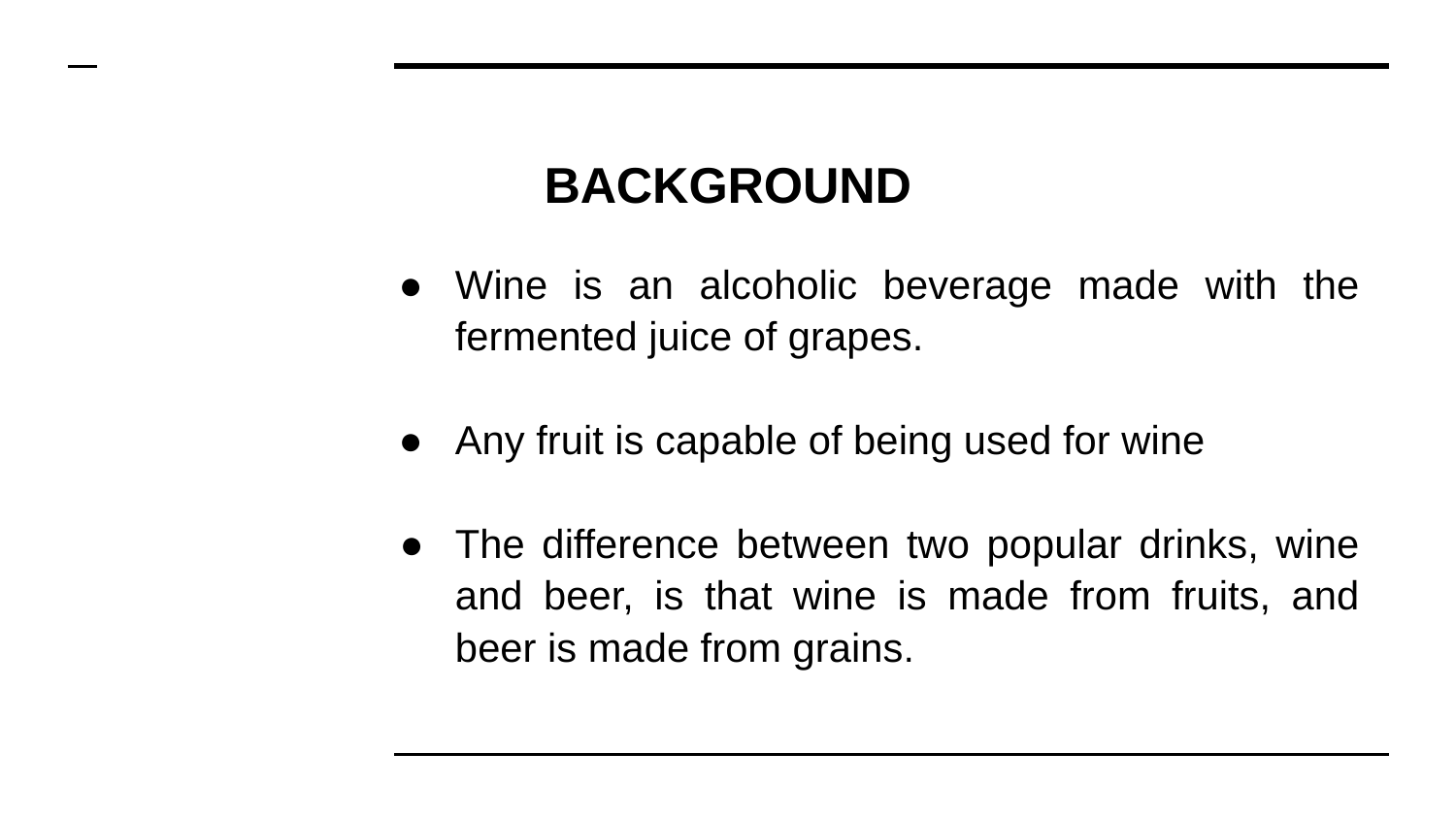

# BACKGROUND
Wine is an alcoholic beverage made with the fermented juice of grapes.

Any fruit is capable of being used for wine

The difference between two popular drinks, wine and beer, is that wine is made from fruits, and beer is made from grains.